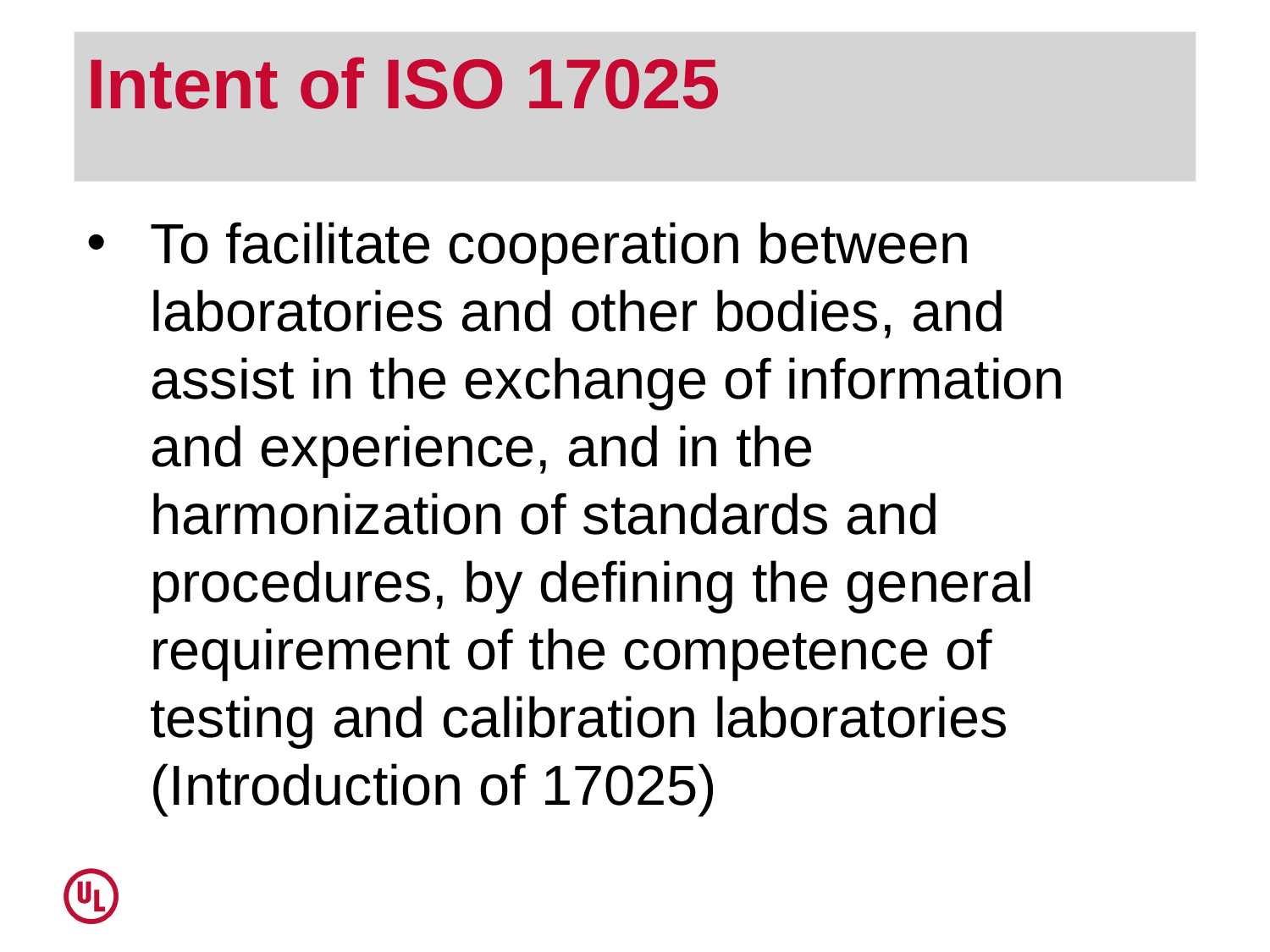

# Intent of ISO 17025
To facilitate cooperation between laboratories and other bodies, and assist in the exchange of information and experience, and in the harmonization of standards and procedures, by defining the general requirement of the competence of testing and calibration laboratories (Introduction of 17025)